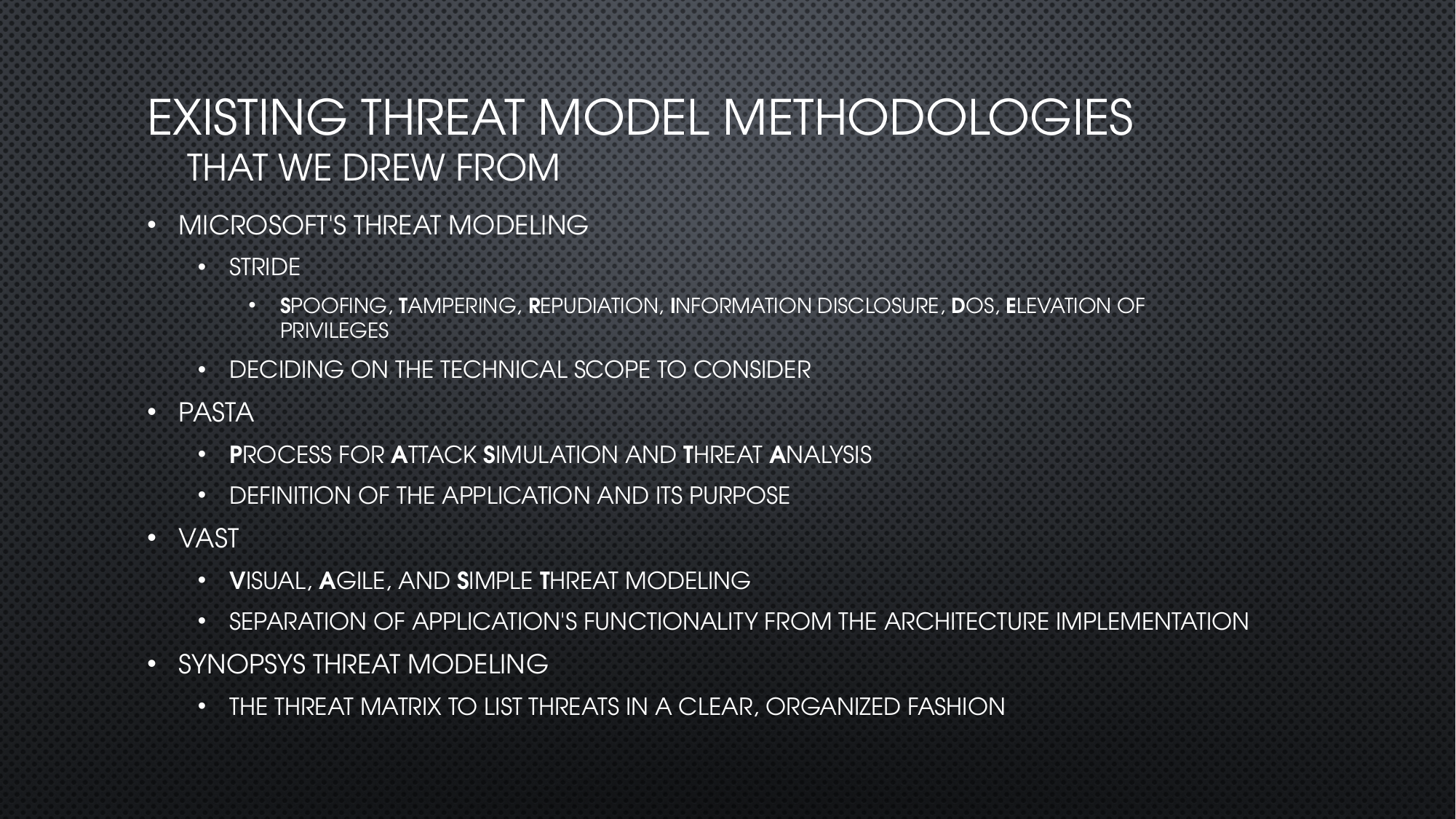

# Existing Threat Model Methodologies     that we drew from
Microsoft's Threat Modeling
STRIDE
Spoofing, Tampering, Repudiation, Information Disclosure, DoS, Elevation of Privileges
Deciding on the technical scope to consider
PASTA
Process for Attack Simulation and Threat Analysis
Definition of the application and its purpose
VAST
Visual, Agile, and Simple Threat modeling
Separation of application's functionality from the architecture implementation
Synopsys Threat Modeling
The Threat Matrix to list threats in a clear, organized fashion